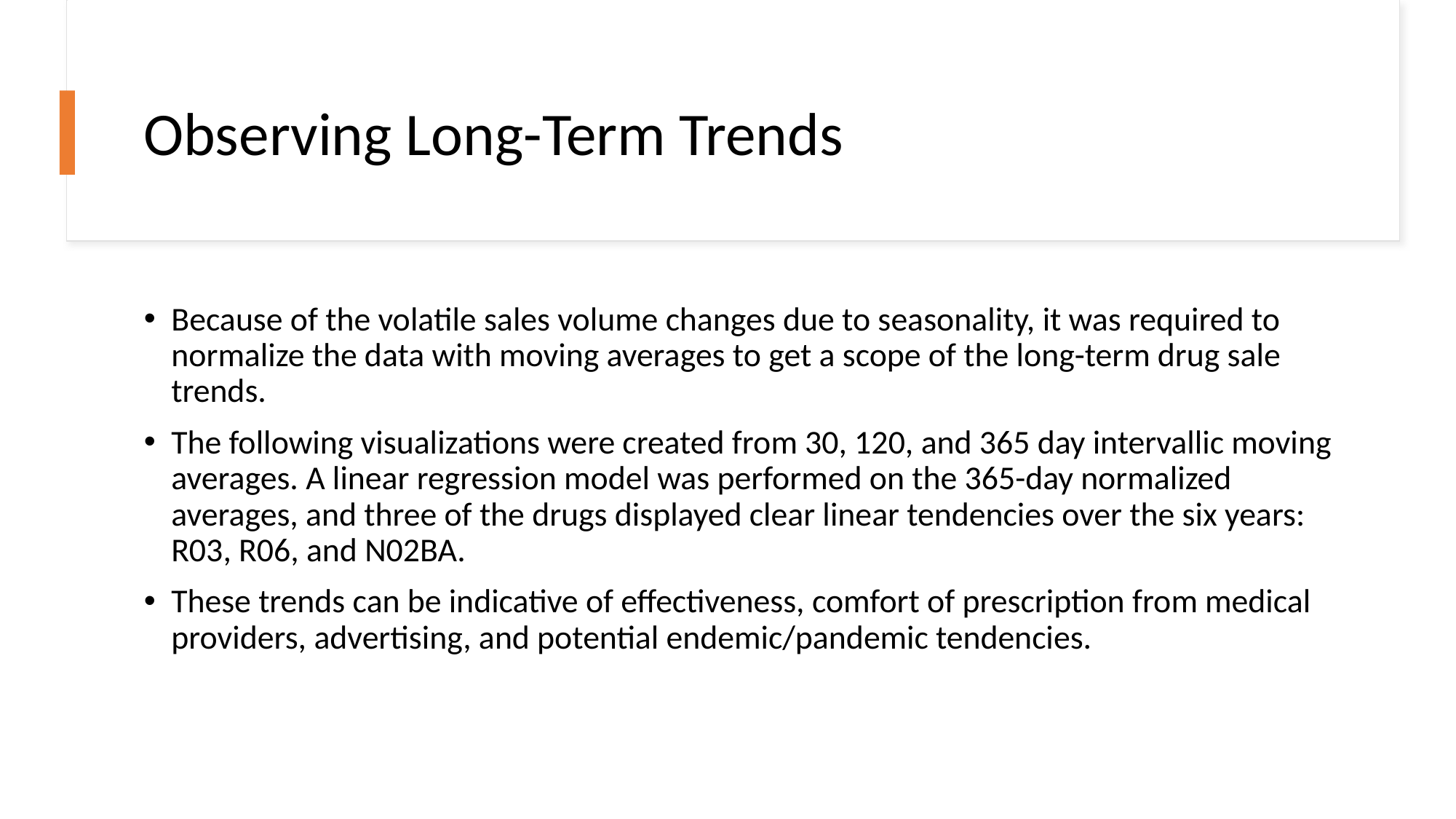

# Observing Long-Term Trends

Because of the volatile sales volume changes due to seasonality, it was required to normalize the data with moving averages to get a scope of the long-term drug sale trends.
The following visualizations were created from 30, 120, and 365 day intervallic moving averages. A linear regression model was performed on the 365-day normalized averages, and three of the drugs displayed clear linear tendencies over the six years: R03, R06, and N02BA.
These trends can be indicative of effectiveness, comfort of prescription from medical providers, advertising, and potential endemic/pandemic tendencies.